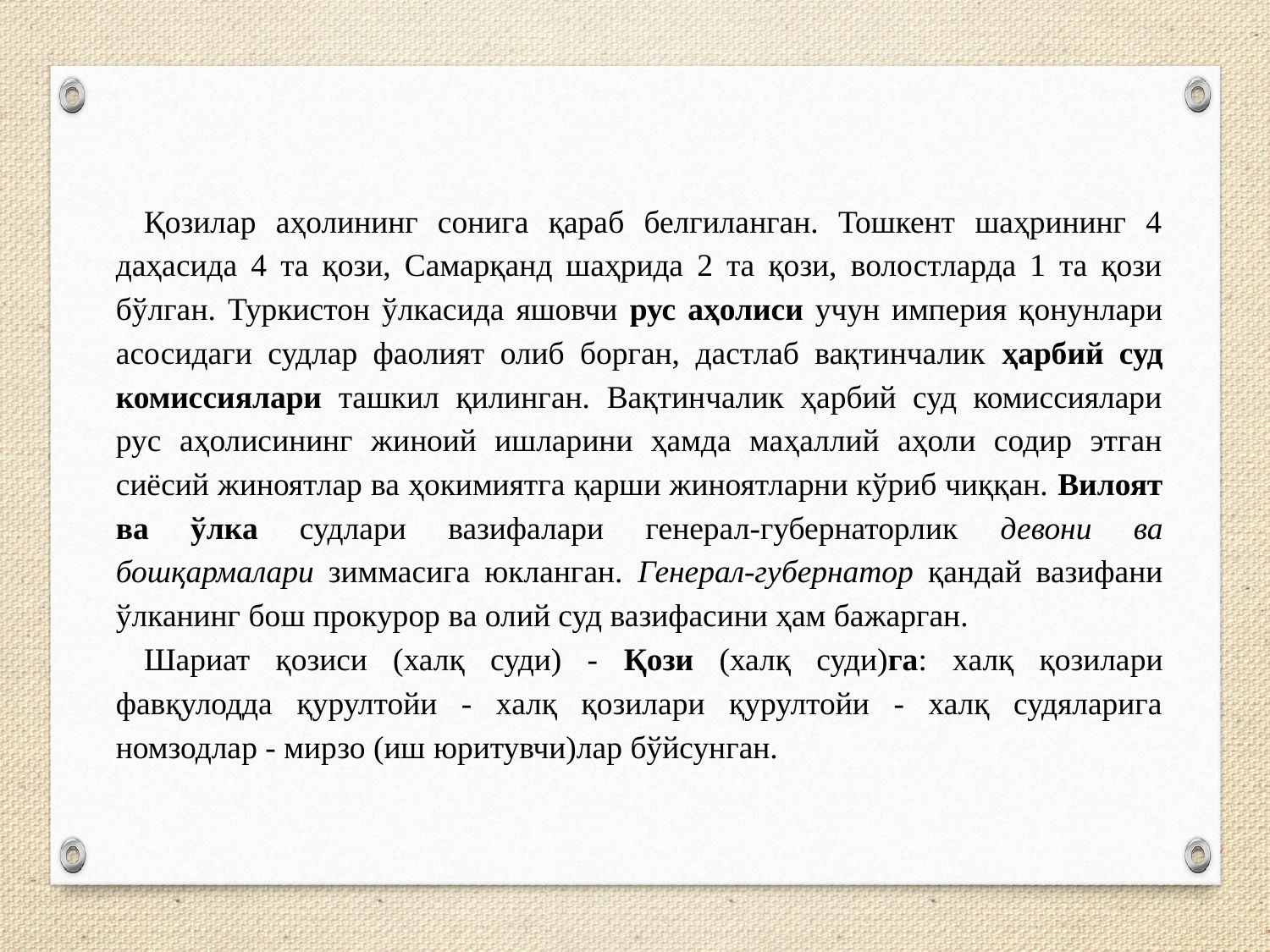

Қозилар аҳолининг сонига қараб белгиланган. Тошкент шаҳрининг 4 даҳасида 4 та қози, Самарқанд шаҳрида 2 та қози, волостларда 1 та қози бўлган. Туркистон ўлкасида яшовчи рус аҳолиси учун империя қонунлари асосидаги судлар фаолият олиб борган, дастлаб вақтинчалик ҳарбий суд комиссиялари ташкил қилинган. Вақтинчалик ҳарбий суд комиссиялари рус аҳолисининг жиноий ишларини ҳамда маҳаллий аҳоли содир этган сиёсий жиноятлар ва ҳокимиятга қарши жиноятларни кўриб чиққан. Вилоят ва ўлка судлари вазифалари генерал-губернаторлик девони ва бошқармалари зиммасига юкланган. Генерал-губернатор қандай вазифани ўлканинг бош прокурор ва олий суд вазифасини ҳам бажарган.
Шариат қозиси (халқ суди) - Қози (халқ суди)га: халқ қозилари фавқулодда қурултойи - халқ қозилари қурултойи - халқ судяларига номзодлар - мирзо (иш юритувчи)лар бўйсунган.